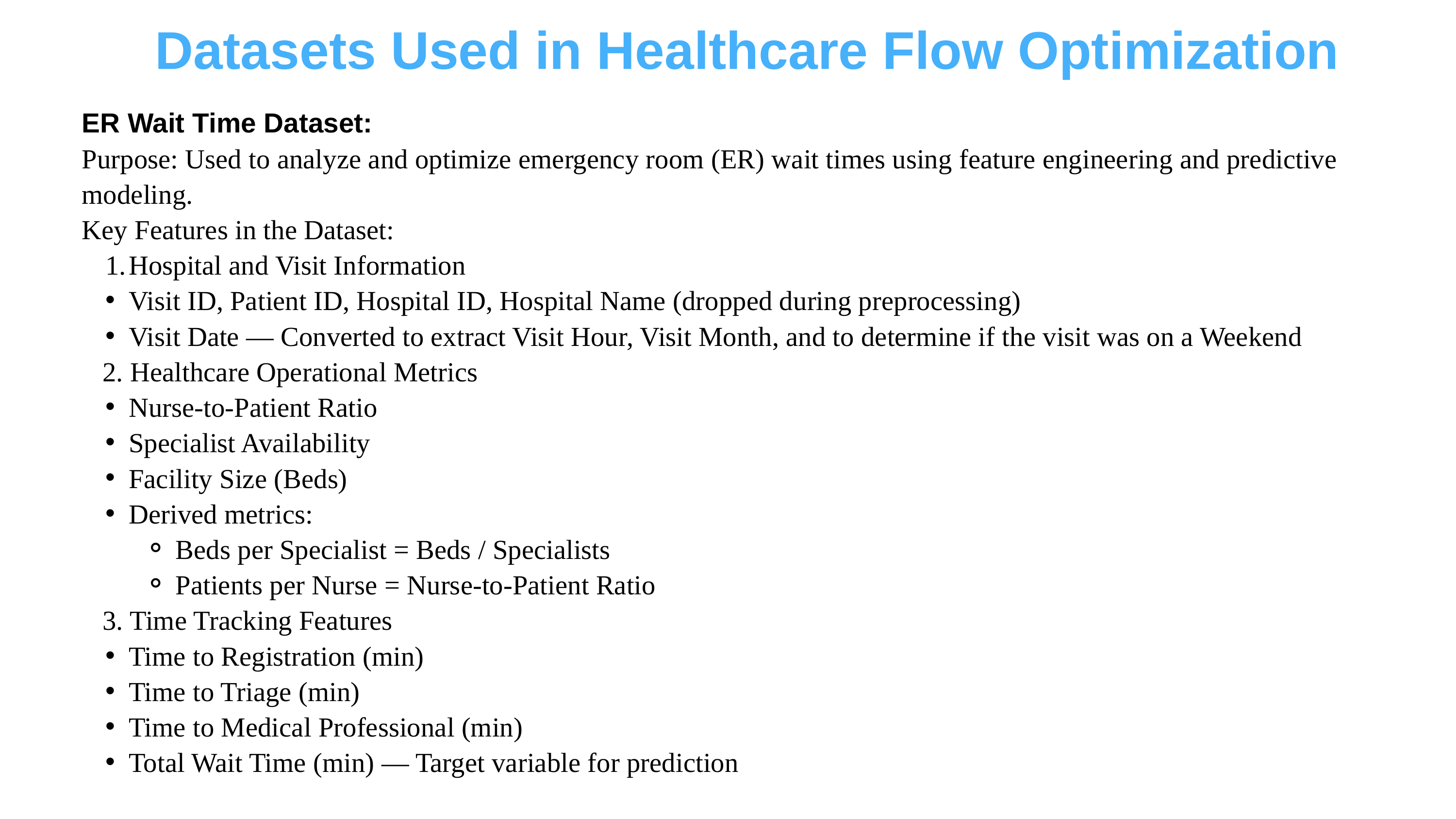

Datasets Used in Healthcare Flow Optimization
ER Wait Time Dataset:
Purpose: Used to analyze and optimize emergency room (ER) wait times using feature engineering and predictive modeling.
Key Features in the Dataset:
Hospital and Visit Information
Visit ID, Patient ID, Hospital ID, Hospital Name (dropped during preprocessing)
Visit Date — Converted to extract Visit Hour, Visit Month, and to determine if the visit was on a Weekend
   2. Healthcare Operational Metrics
Nurse-to-Patient Ratio
Specialist Availability
Facility Size (Beds)
Derived metrics:
Beds per Specialist = Beds / Specialists
Patients per Nurse = Nurse-to-Patient Ratio
   3. Time Tracking Features
Time to Registration (min)
Time to Triage (min)
Time to Medical Professional (min)
Total Wait Time (min) — Target variable for prediction